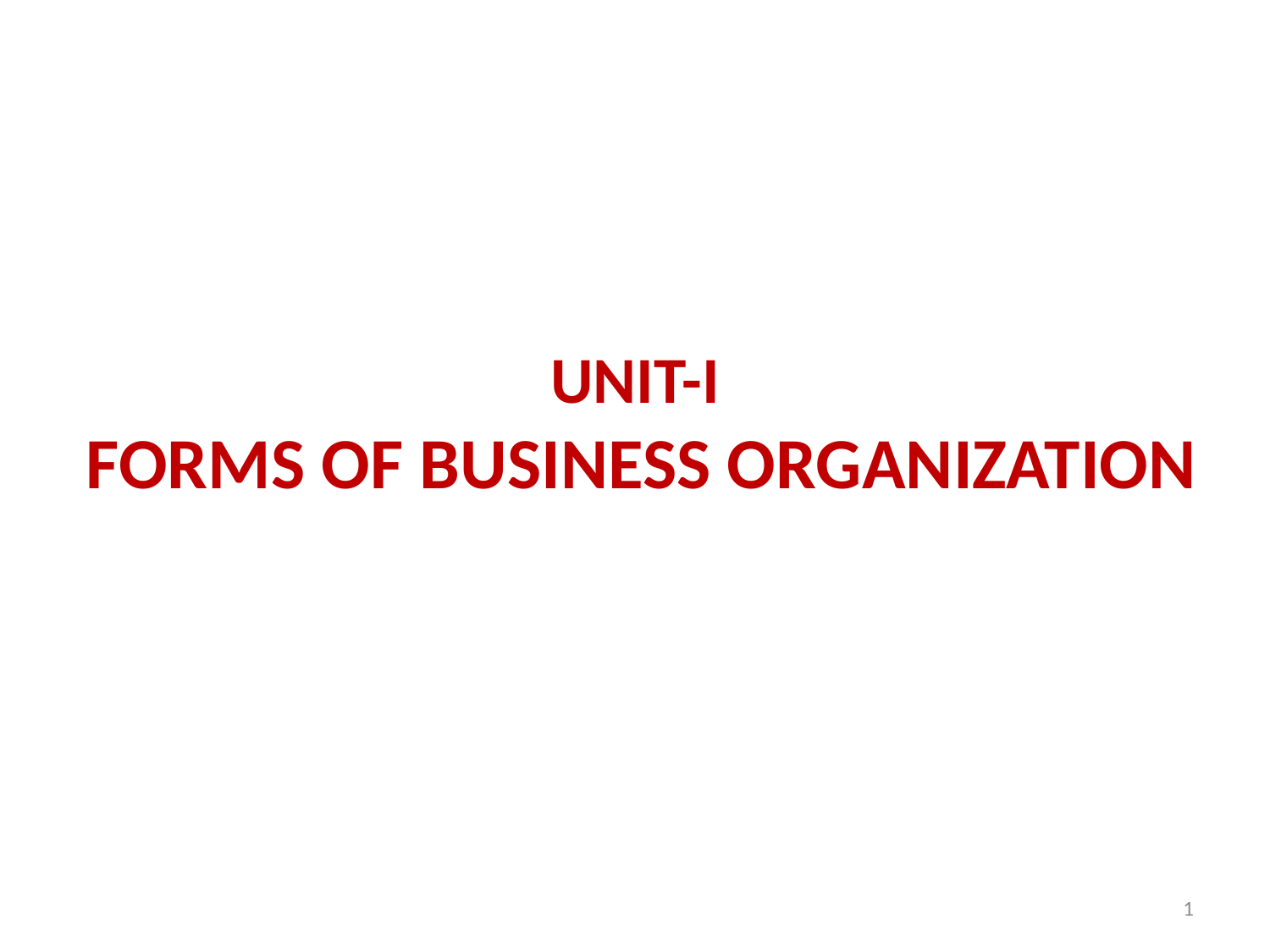

# UNIT-I FORMS OF BUSINESS ORGANIZATION

1